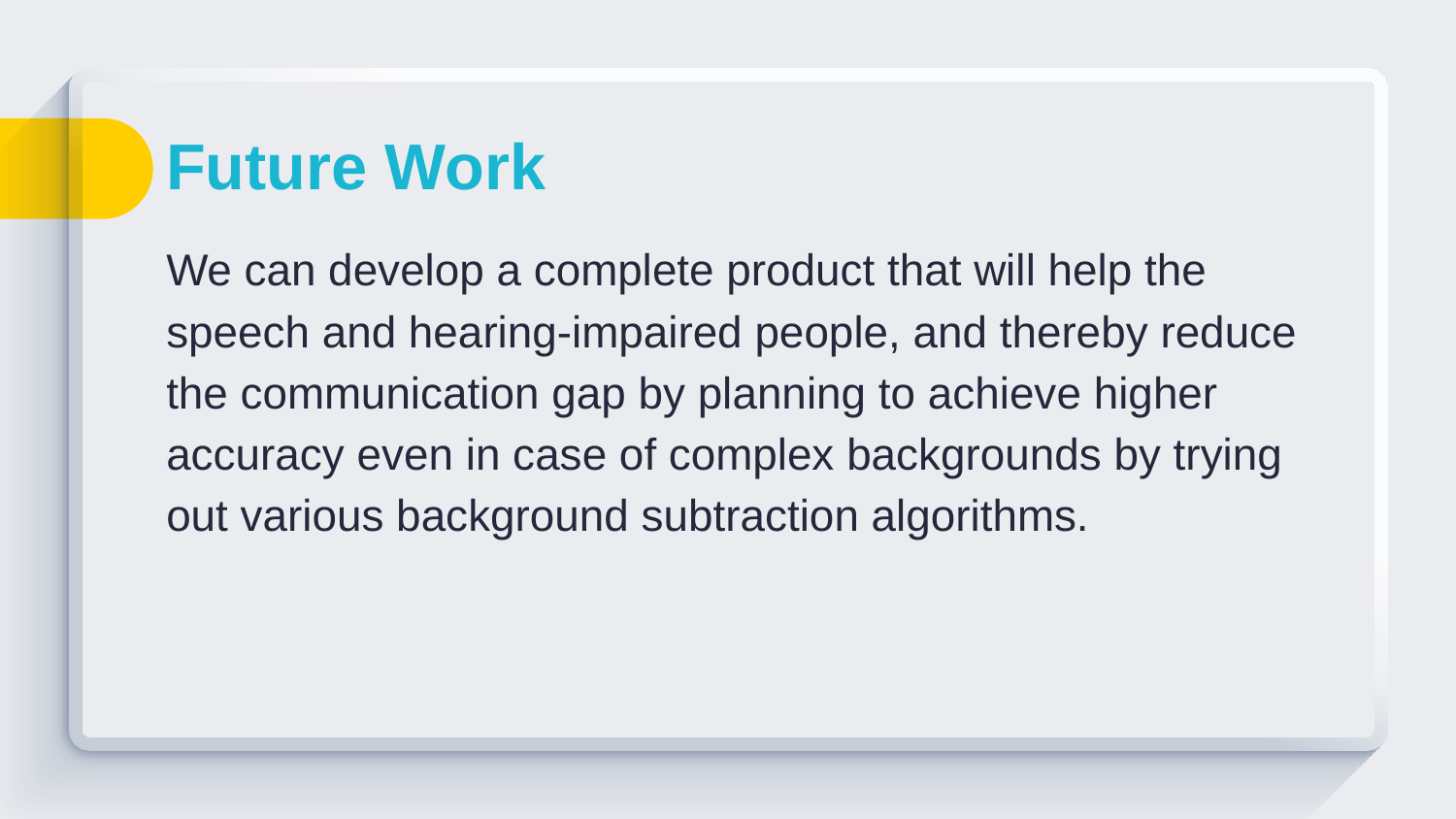

# Future Work
We can develop a complete product that will help the speech and hearing-impaired people, and thereby reduce the communication gap by planning to achieve higher accuracy even in case of complex backgrounds by trying out various background subtraction algorithms.

23